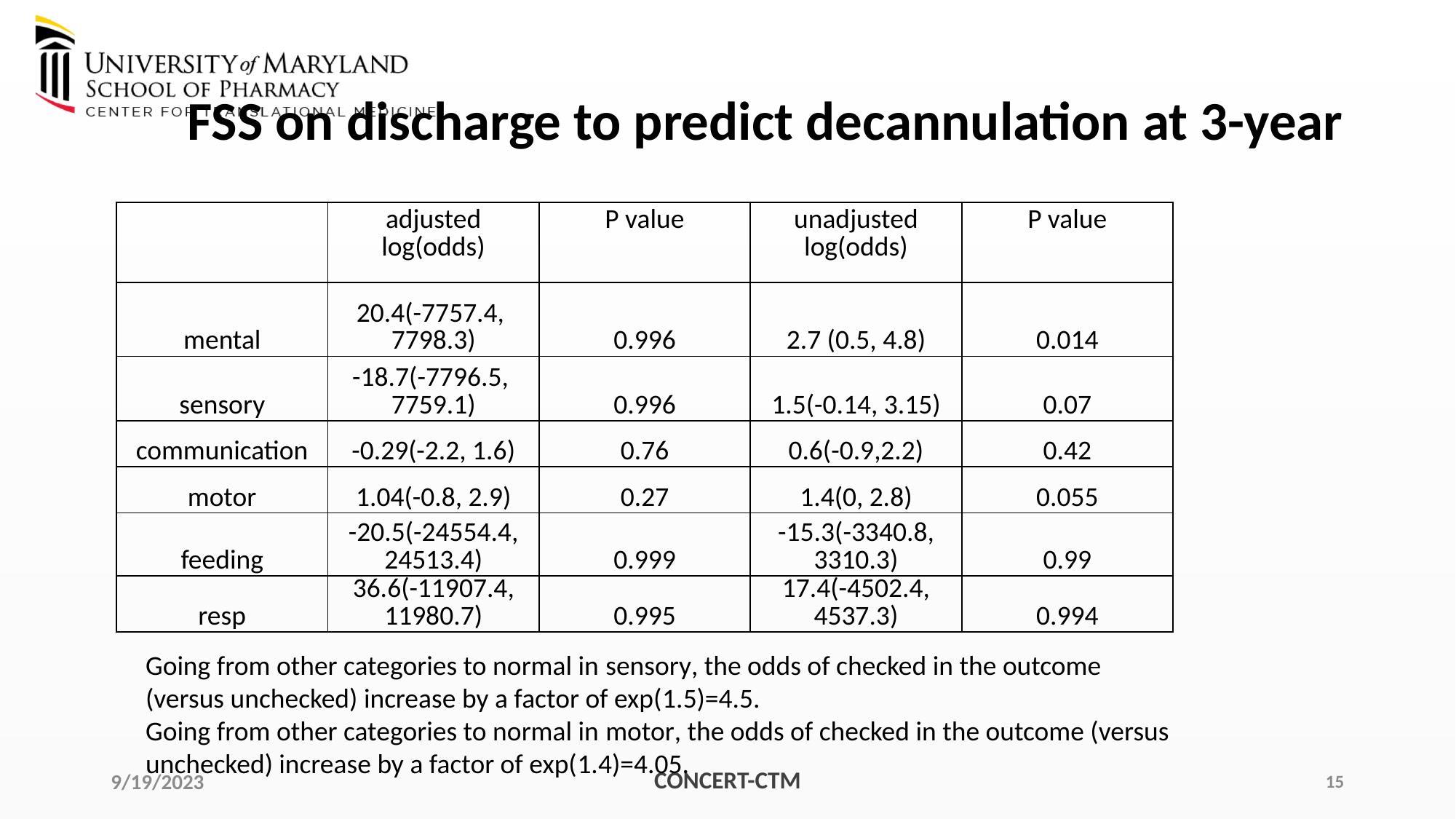

# FSS on discharge to predict decannulation at 3-year
|  | adjusted log(odds) | P value | unadjusted log(odds) | P value |
| --- | --- | --- | --- | --- |
| mental | 20.4(-7757.4, 7798.3) | 0.996 | 2.7 (0.5, 4.8) | 0.014 |
| sensory | -18.7(-7796.5, 7759.1) | 0.996 | 1.5(-0.14, 3.15) | 0.07 |
| communication | -0.29(-2.2, 1.6) | 0.76 | 0.6(-0.9,2.2) | 0.42 |
| motor | 1.04(-0.8, 2.9) | 0.27 | 1.4(0, 2.8) | 0.055 |
| feeding | -20.5(-24554.4, 24513.4) | 0.999 | -15.3(-3340.8, 3310.3) | 0.99 |
| resp | 36.6(-11907.4, 11980.7) | 0.995 | 17.4(-4502.4, 4537.3) | 0.994 |
Going from other categories to normal in sensory, the odds of checked in the outcome (versus unchecked) increase by a factor of exp(1.5)=4.5.
Going from other categories to normal in motor, the odds of checked in the outcome (versus unchecked) increase by a factor of exp(1.4)=4.05.
9/19/2023
CONCERT-CTM
15